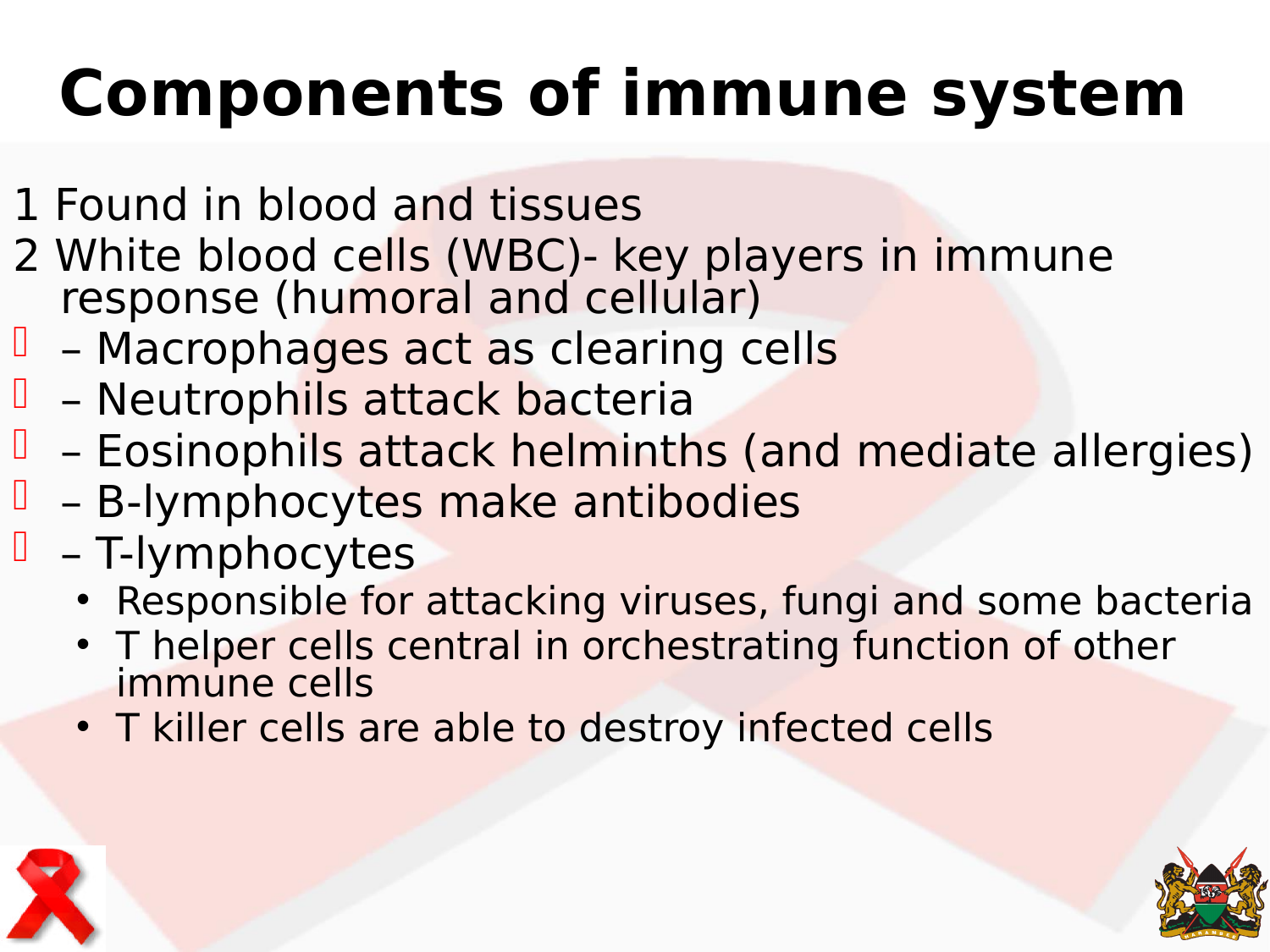

# Components of immune system
1 Found in blood and tissues
2 White blood cells (WBC)- key players in immune response (humoral and cellular)
– Macrophages act as clearing cells
– Neutrophils attack bacteria
– Eosinophils attack helminths (and mediate allergies)
– B-lymphocytes make antibodies
– T-lymphocytes
Responsible for attacking viruses, fungi and some bacteria
T helper cells central in orchestrating function of other immune cells
T killer cells are able to destroy infected cells